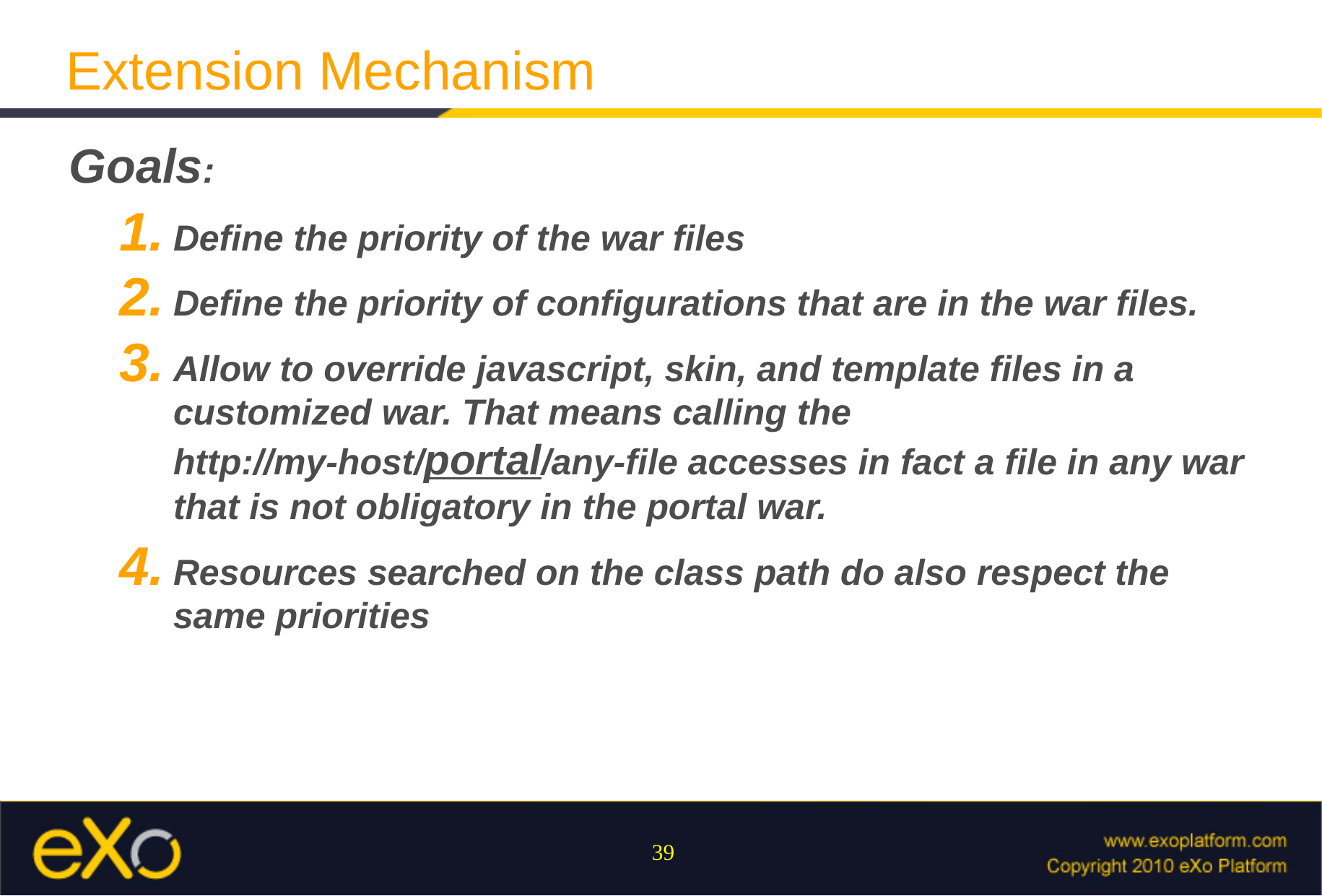

Extension Mechanism
Goals:
Define the priority of the war files
Define the priority of configurations that are in the war files.
Allow to override javascript, skin, and template files in a customized war. That means calling the http://my-host/portal/any-file accesses in fact a file in any war that is not obligatory in the portal war.
Resources searched on the class path do also respect the same priorities